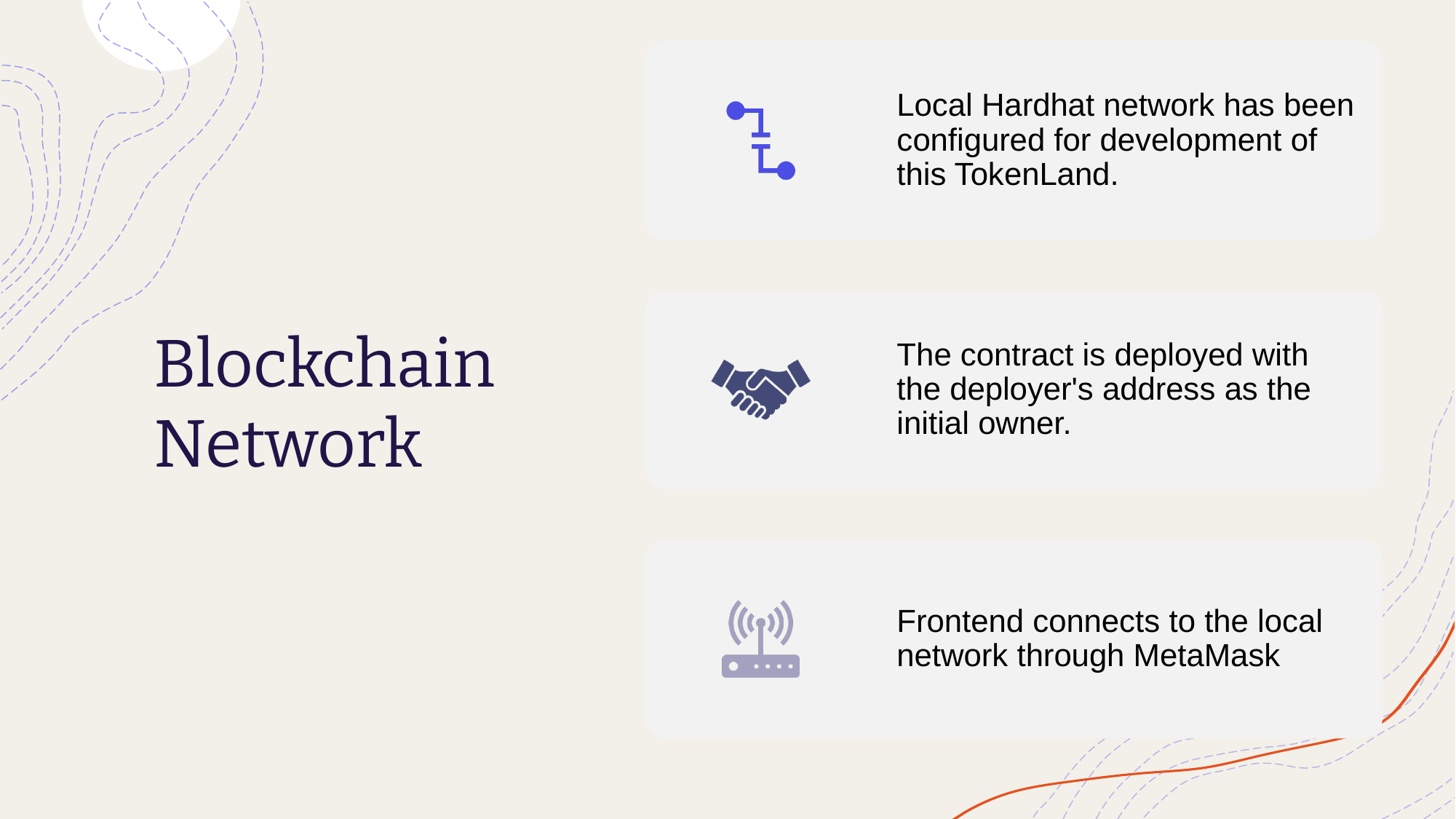

Local Hardhat network has been configured for development of this TokenLand.
The contract is deployed with the deployer's address as the initial owner.
Frontend connects to the local network through MetaMask
# Blockchain Network